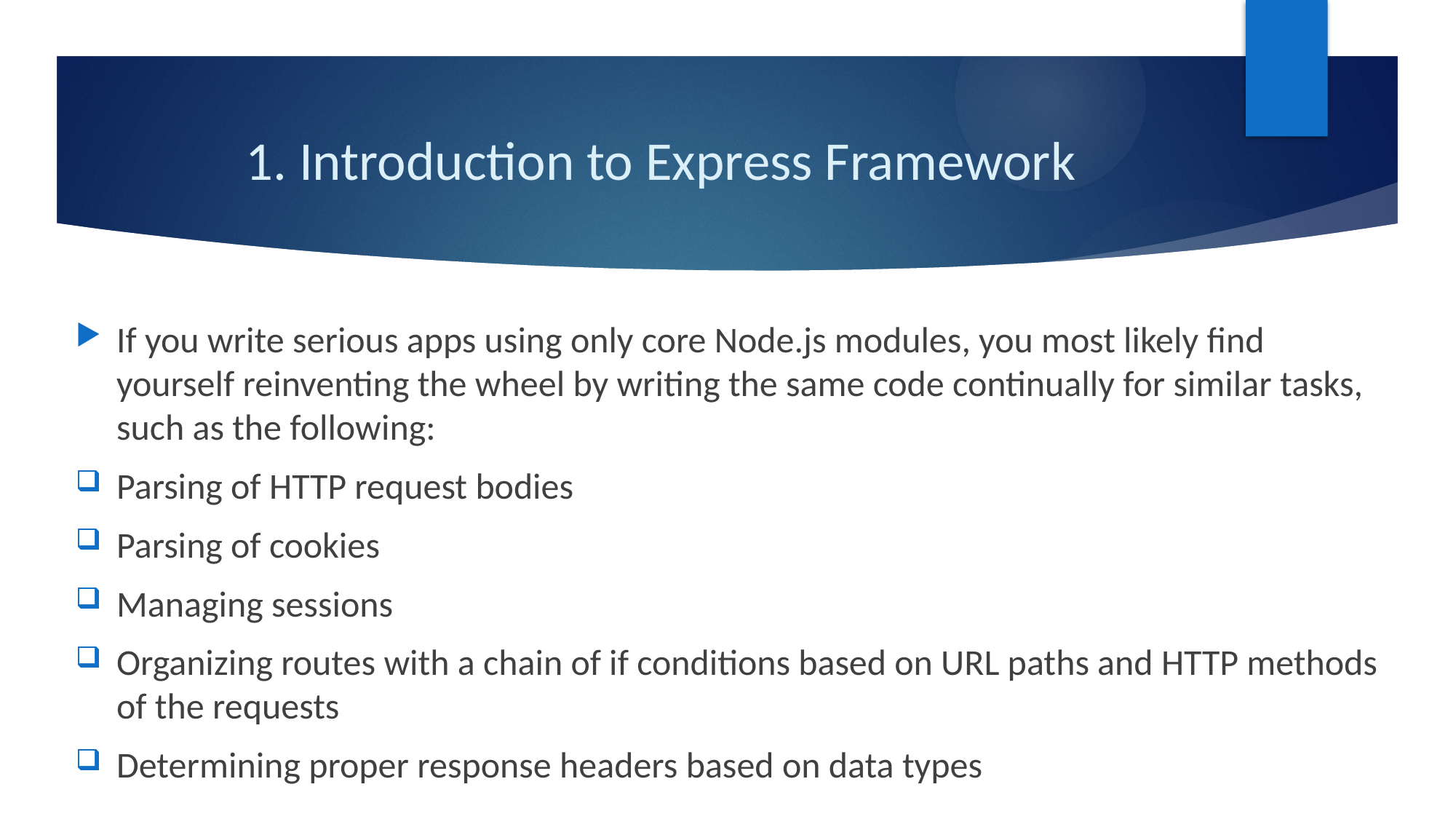

# 1. Introduction to Express Framework
If you write serious apps using only core Node.js modules, you most likely find yourself reinventing the wheel by writing the same code continually for similar tasks, such as the following:
Parsing of HTTP request bodies
Parsing of cookies
Managing sessions
Organizing routes with a chain of if conditions based on URL paths and HTTP methods of the requests
Determining proper response headers based on data types